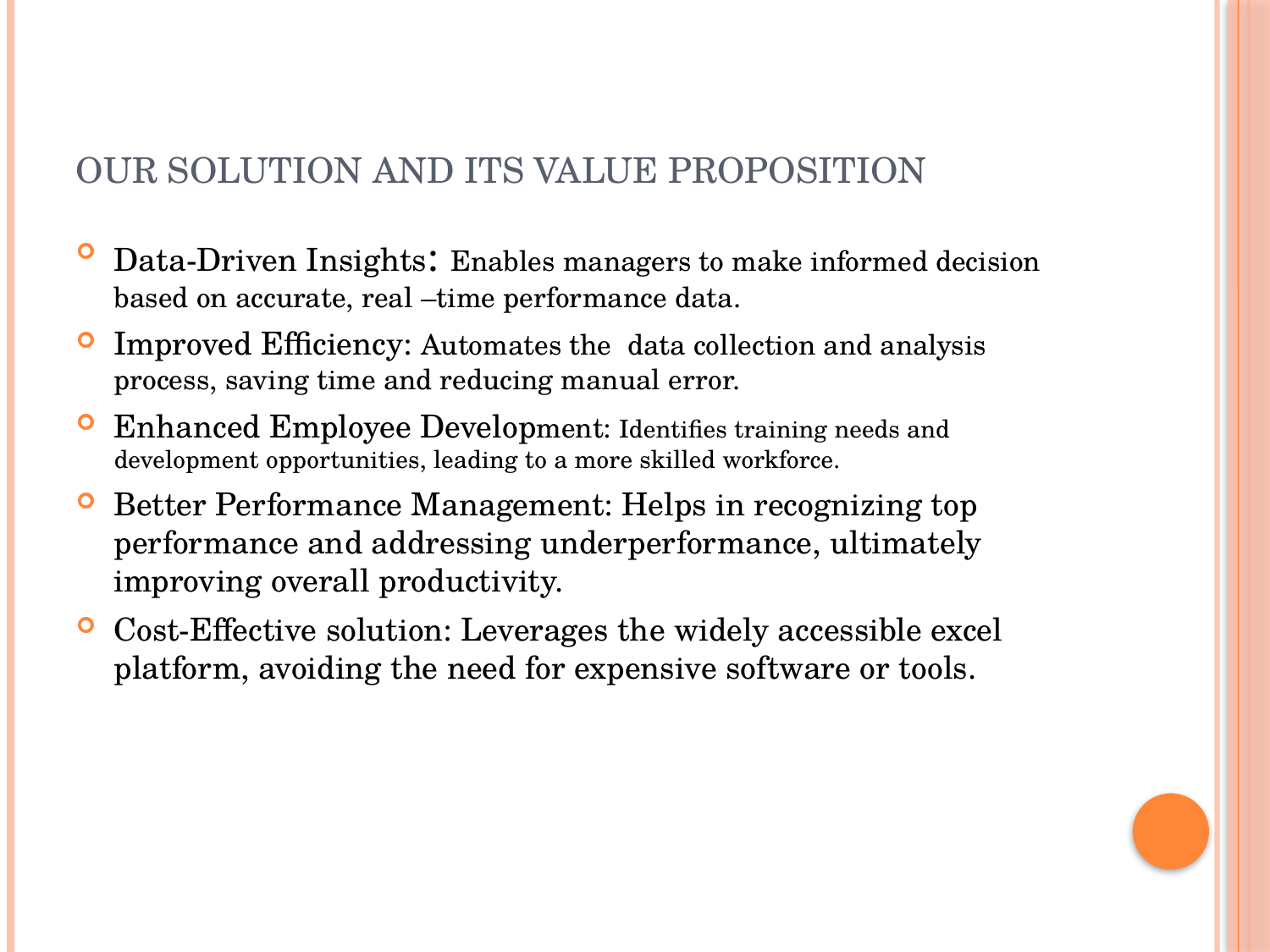

# OUR SOLUTION AND ITS VALUE PROPOSITION
Data-Driven Insights: Enables managers to make informed decision based on accurate, real –time performance data.
Improved Efficiency: Automates the  data collection and analysis process, saving time and reducing manual error.
Enhanced Employee Development: Identifies training needs and development opportunities, leading to a more skilled workforce.
Better Performance Management: Helps in recognizing top performance and addressing underperformance, ultimately improving overall productivity.
Cost-Effective solution: Leverages the widely accessible excel platform, avoiding the need for expensive software or tools.